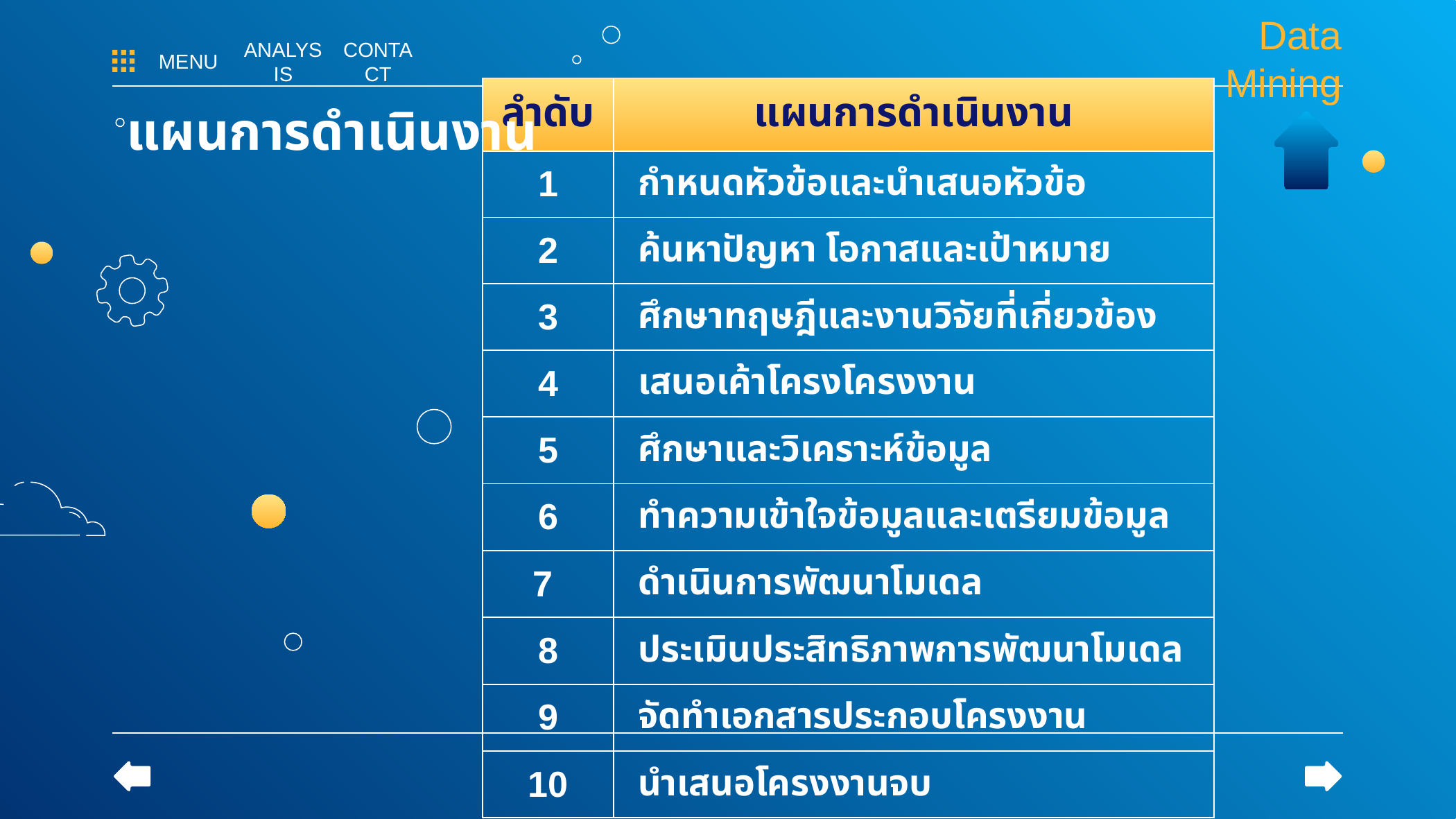

Data Mining
MENU
ANALYSIS
CONTACT

| ลำดับ | แผนการดำเนินงาน |
| --- | --- |
| 1 | กำหนดหัวข้อและนำเสนอหัวข้อ |
| 2 | ค้นหาปัญหา โอกาสและเป้าหมาย |
| 3 | ศึกษาทฤษฎีและงานวิจัยที่เกี่ยวข้อง |
| 4 | เสนอเค้าโครงโครงงาน |
| 5 | ศึกษาและวิเคราะห์ข้อมูล |
| 6 | ทำความเข้าใจข้อมูลและเตรียมข้อมูล |
| 7 | ดำเนินการพัฒนาโมเดล |
| 8 | ประเมินประสิทธิภาพการพัฒนาโมเดล |
| 9 | จัดทำเอกสารประกอบโครงงาน |
| 10 | นำเสนอโครงงานจบ |
# แผนการดำเนินงาน